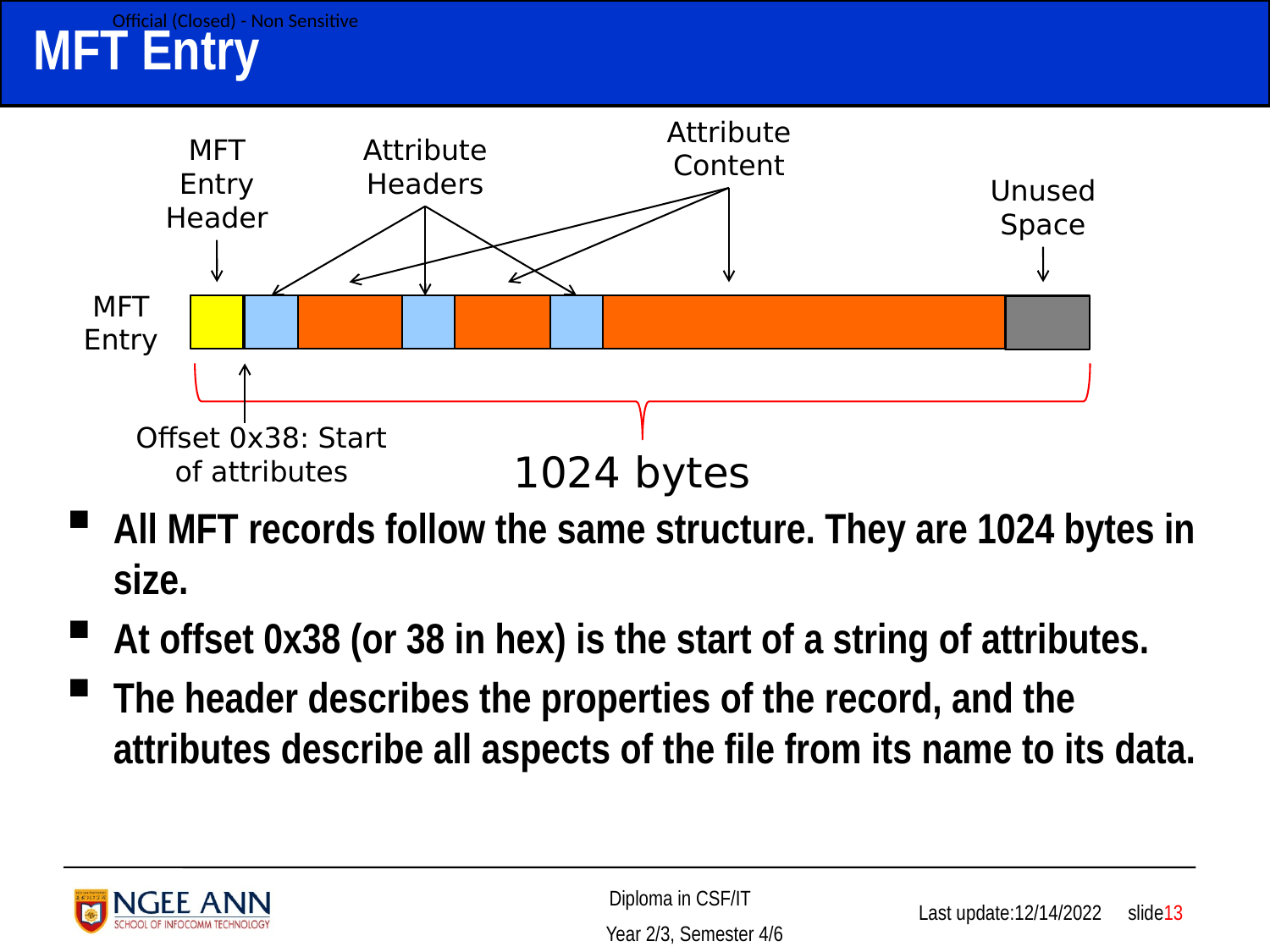

# MFT Entry

Attribute Content
MFT Entry Header
Attribute Headers
Unused Space
MFT Entry

Offset 0x38: Start of attributes
1024 bytes
All MFT records follow the same structure. They are 1024 bytes in size.
At offset 0x38 (or 38 in hex) is the start of a string of attributes.
The header describes the properties of the record, and the attributes describe all aspects of the file from its name to its data.
    slide13